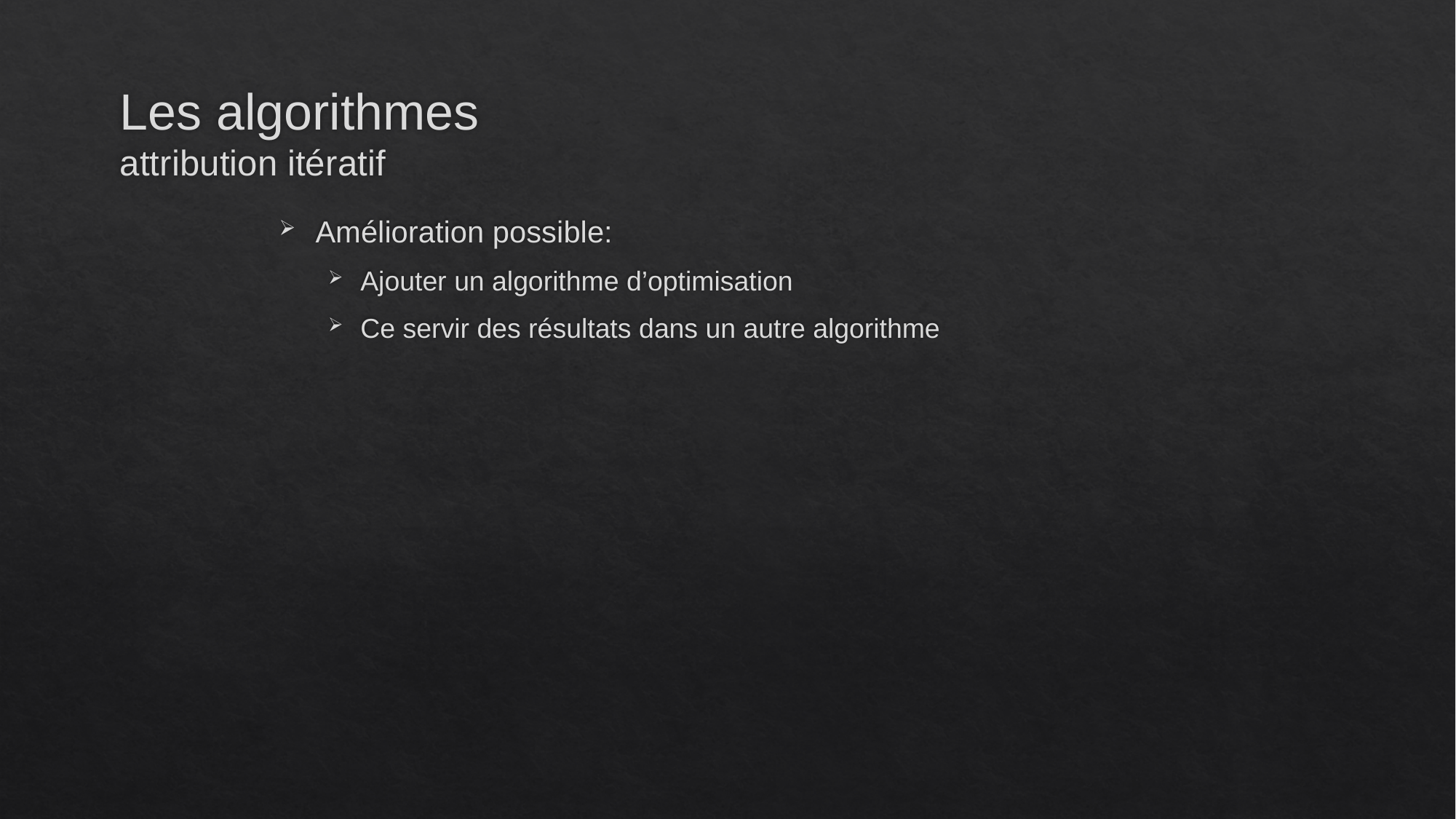

# Les algorithmes attribution itératif
Amélioration possible:
Ajouter un algorithme d’optimisation
Ce servir des résultats dans un autre algorithme